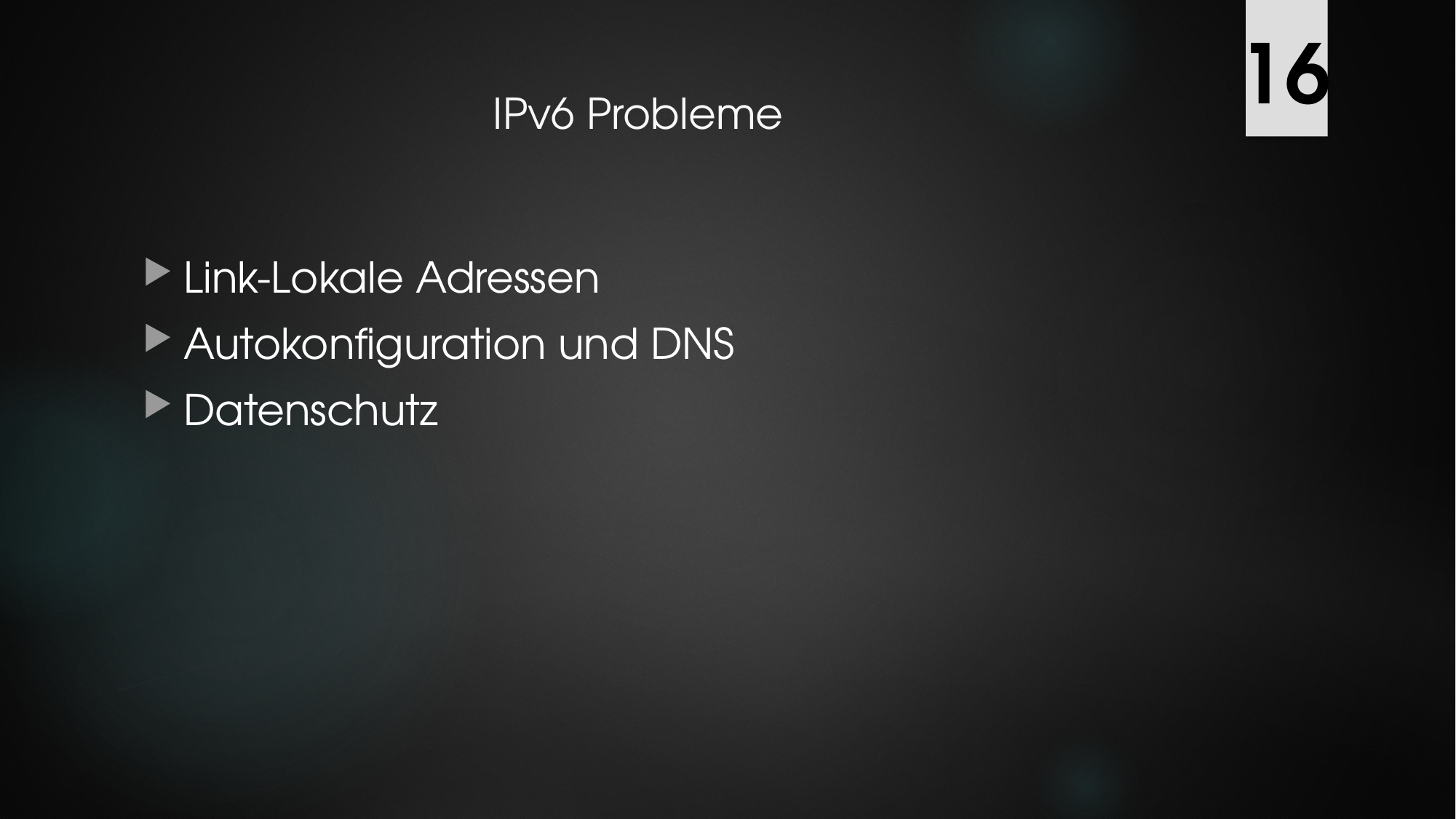

16
# IPv6 Probleme
Link-Lokale Adressen
Autokonfiguration und DNS
Datenschutz